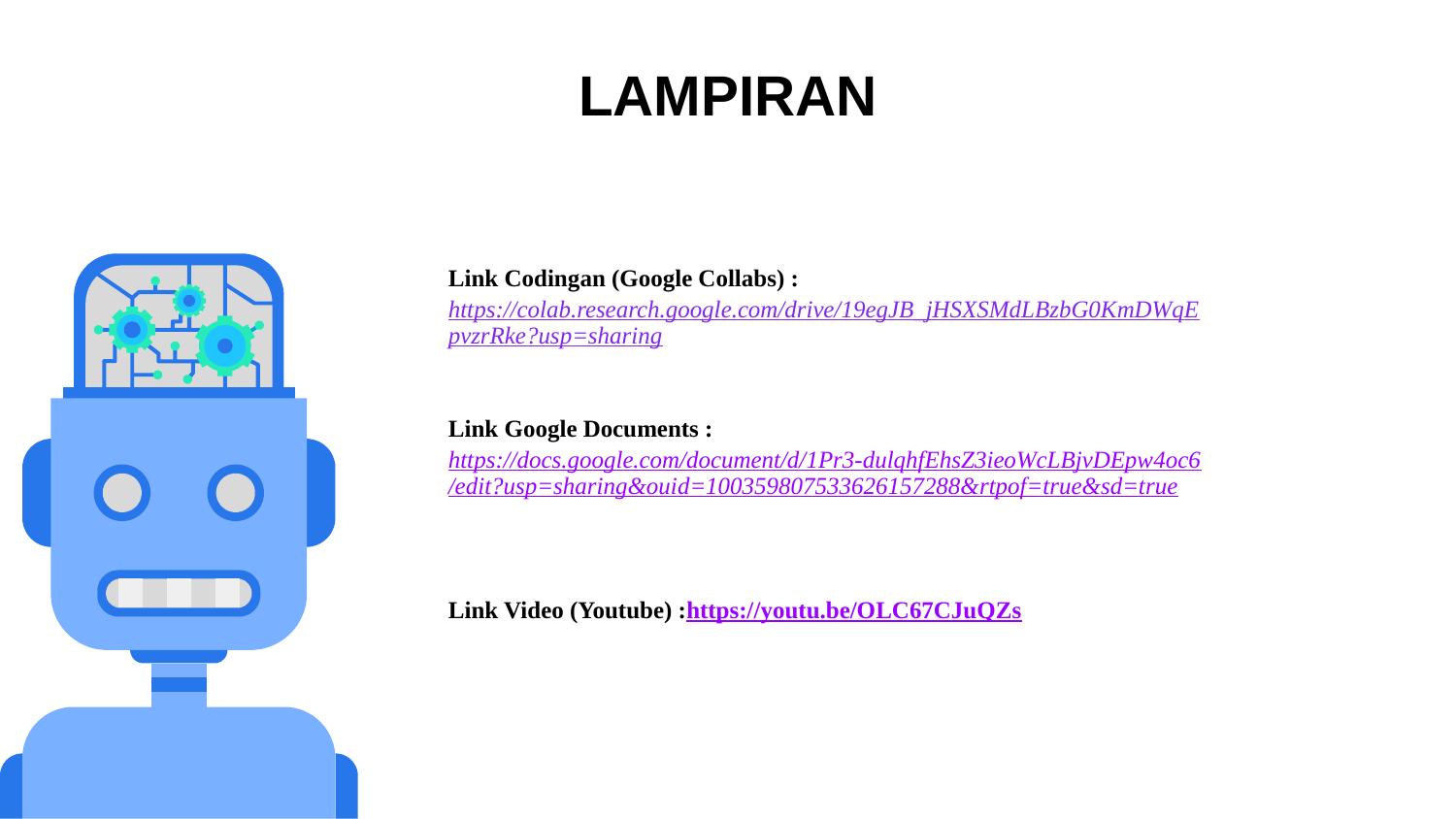

# LAMPIRAN
Link Codingan (Google Collabs) :
https://colab.research.google.com/drive/19egJB_jHSXSMdLBzbG0KmDWqEpvzrRke?usp=sharing

Link Google Documents :
https://docs.google.com/document/d/1Pr3-dulqhfEhsZ3ieoWcLBjvDEpw4oc6/edit?usp=sharing&ouid=100359807533626157288&rtpof=true&sd=true

Link Video (Youtube) :https://youtu.be/OLC67CJuQZs

ENCOKZ